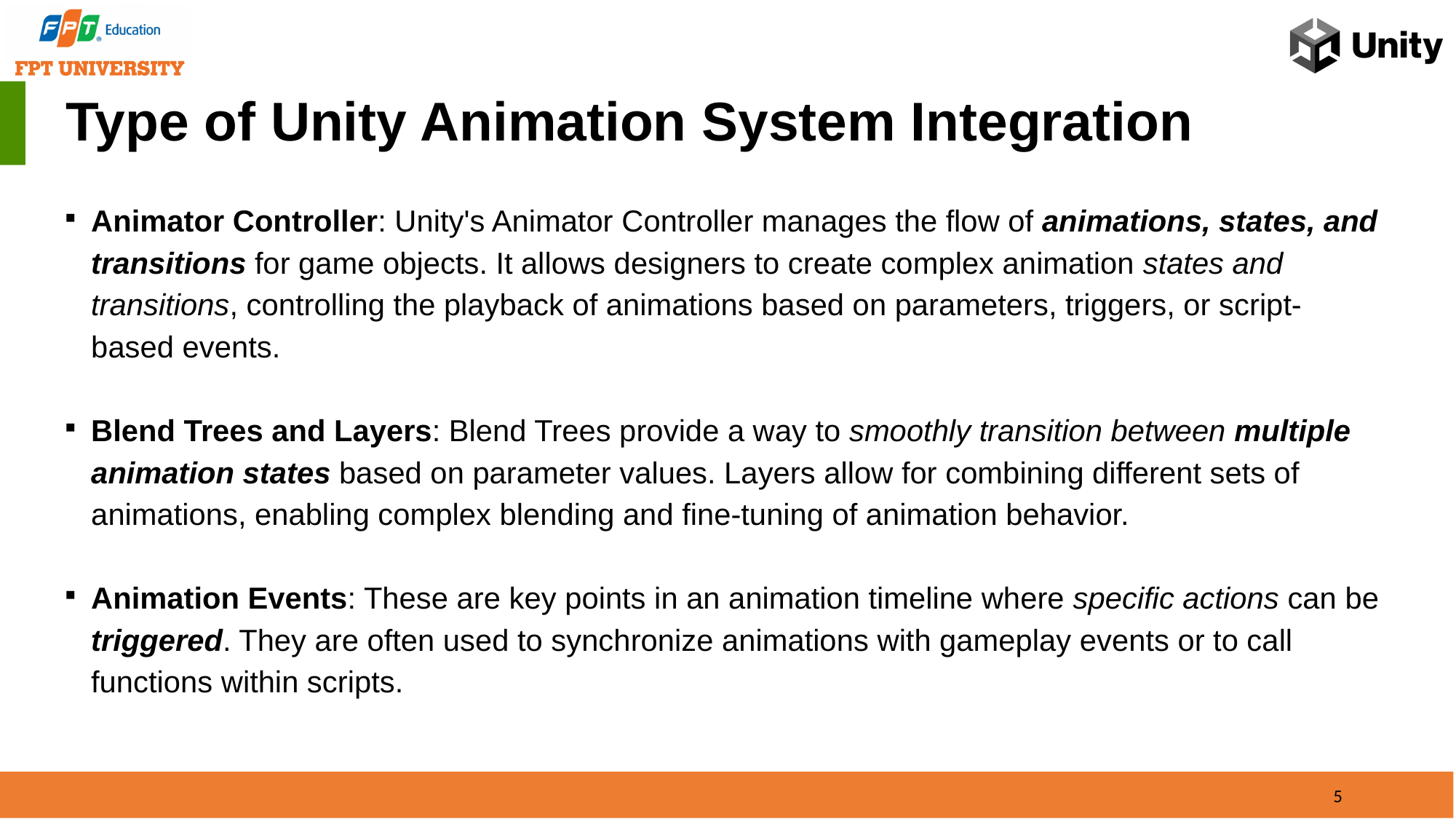

Type of Unity Animation System Integration
Animator Controller: Unity's Animator Controller manages the flow of animations, states, and transitions for game objects. It allows designers to create complex animation states and transitions, controlling the playback of animations based on parameters, triggers, or script-based events.

Blend Trees and Layers: Blend Trees provide a way to smoothly transition between multiple animation states based on parameter values. Layers allow for combining different sets of animations, enabling complex blending and fine-tuning of animation behavior.

Animation Events: These are key points in an animation timeline where specific actions can be triggered. They are often used to synchronize animations with gameplay events or to call functions within scripts.
5